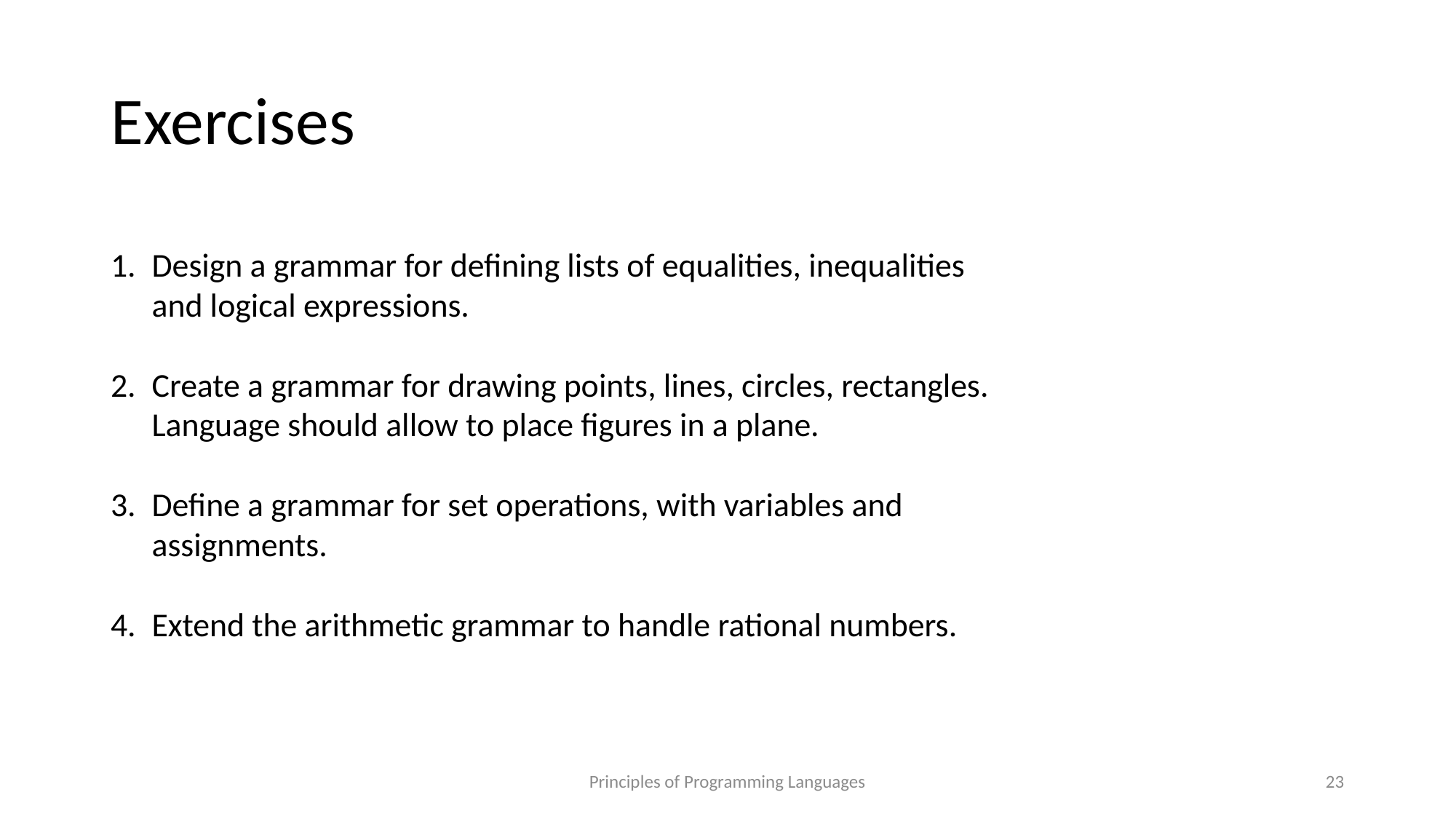

# Exercises
Design a grammar for defining lists of equalities, inequalities and logical expressions.

Create a grammar for drawing points, lines, circles, rectangles. Language should allow to place figures in a plane.

Define a grammar for set operations, with variables and assignments.

Extend the arithmetic grammar to handle rational numbers.
Principles of Programming Languages
23